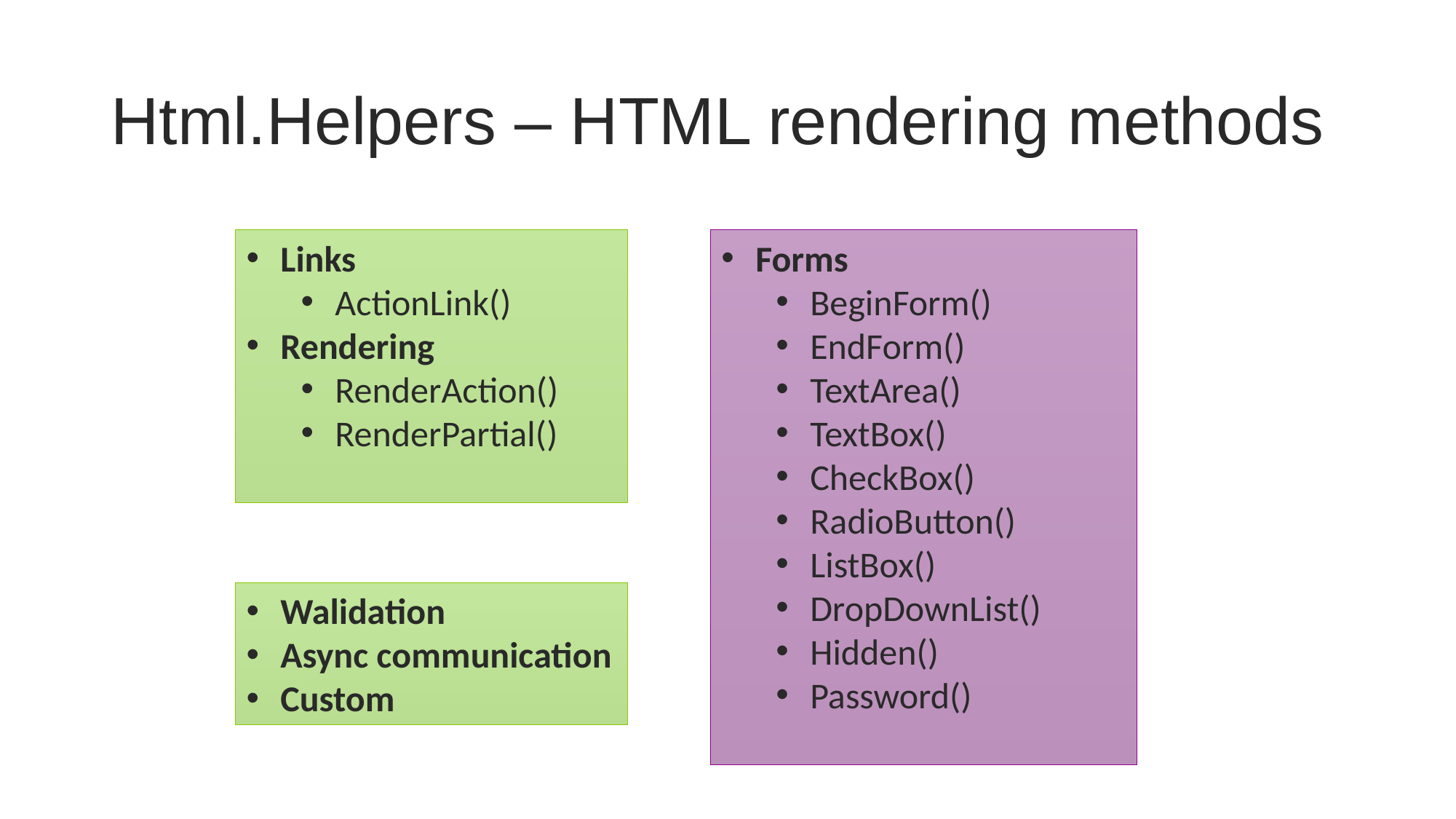

# Html.Helpers – HTML rendering methods
Links
ActionLink()
Rendering
RenderAction()
RenderPartial()

Forms
BeginForm()
EndForm()
TextArea()
TextBox()
CheckBox()
RadioButton()
ListBox()
DropDownList()
Hidden()
Password()

Walidation
Async communication
Custom